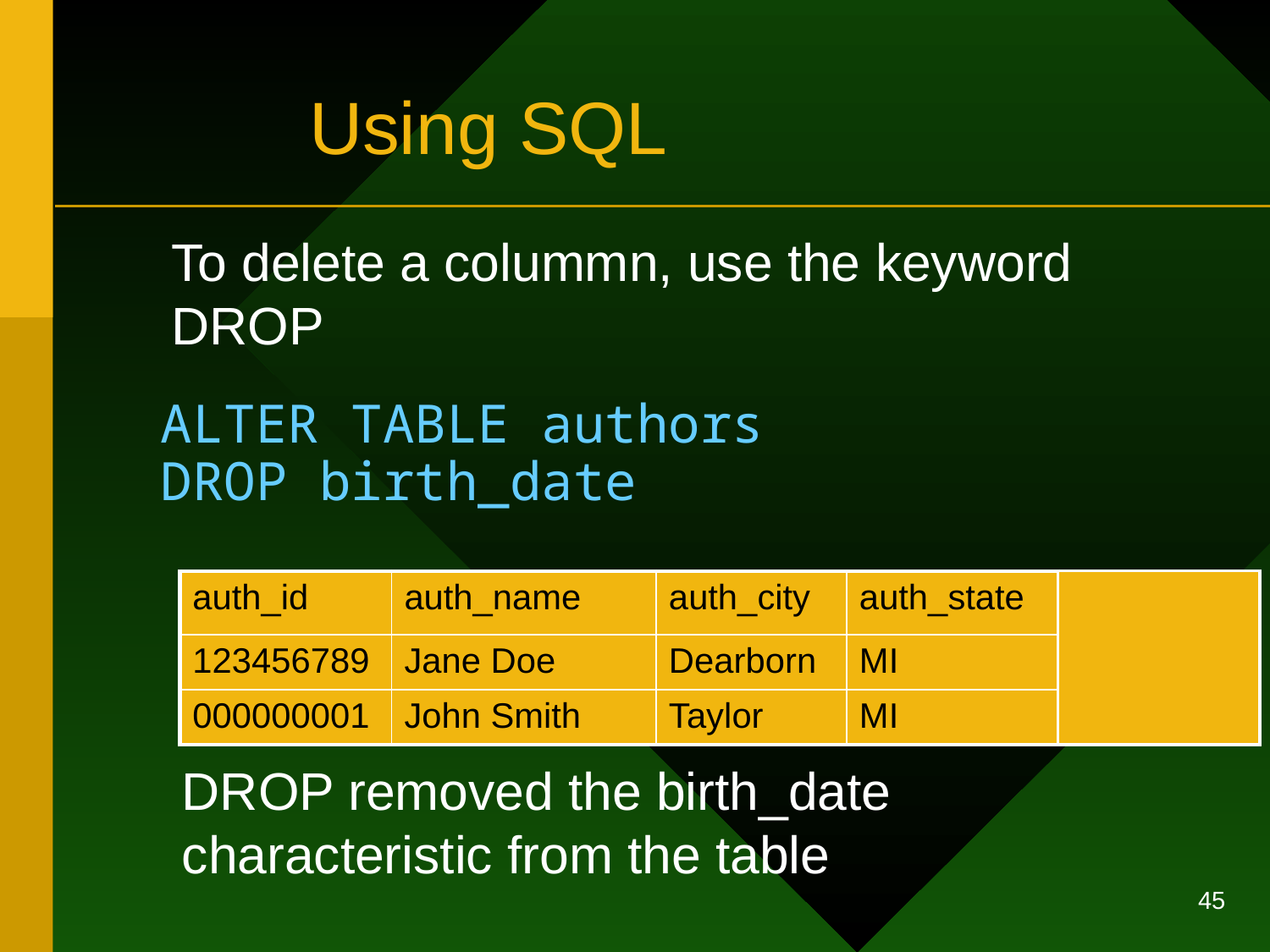

# Using SQL
To delete a colummn, use the keyword DROP
ALTER TABLE authors
DROP birth_date
| auth\_id | auth\_name | auth\_city | auth\_state |
| --- | --- | --- | --- |
| 123456789 | Jane Doe | Dearborn | MI |
| 000000001 | John Smith | Taylor | MI |
| auth\_state |
| --- |
| . |
| . |

DROP removed the birth_date characteristic from the table
45